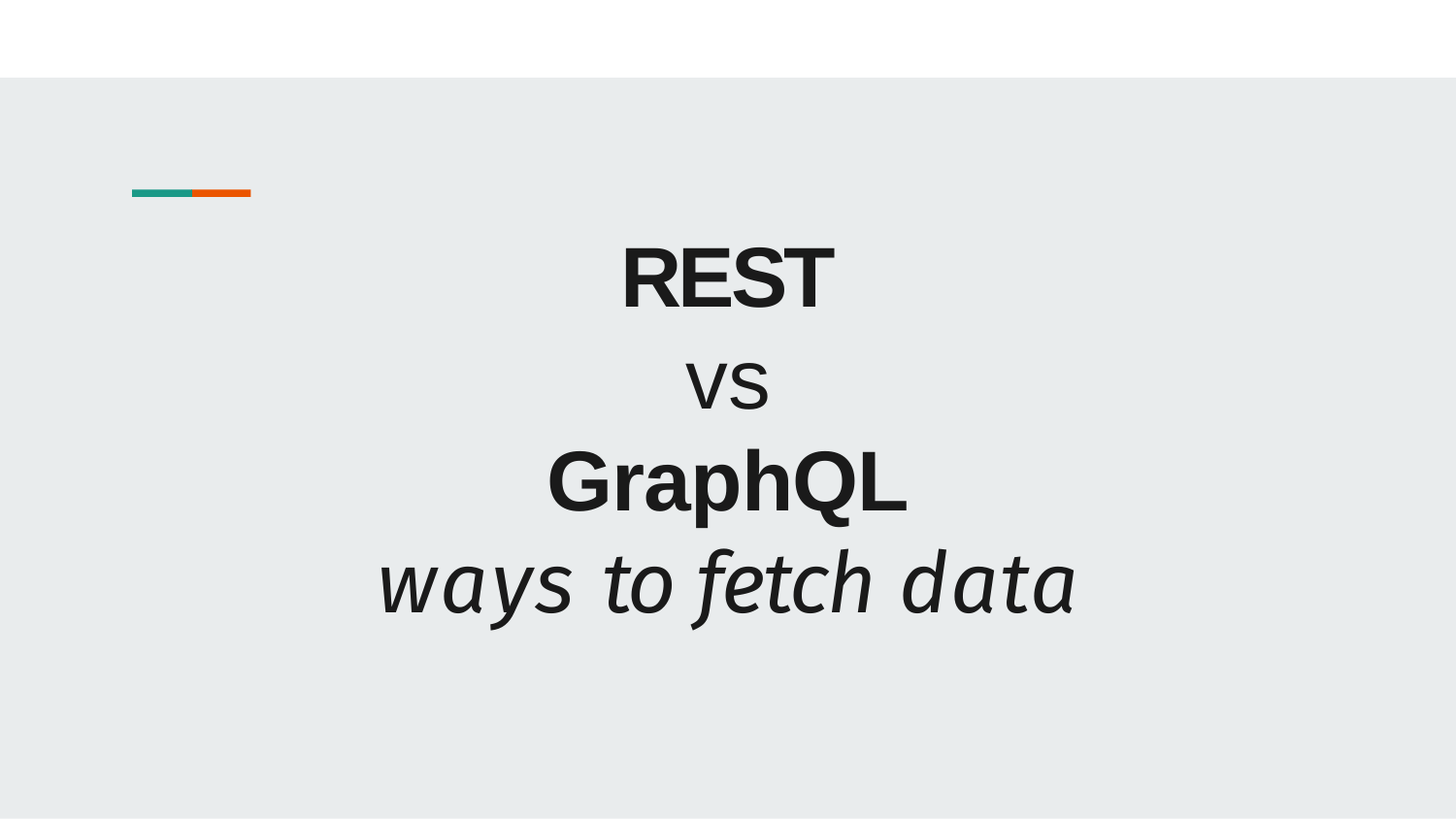

REST
vs
GraphQL
ways to fetch data